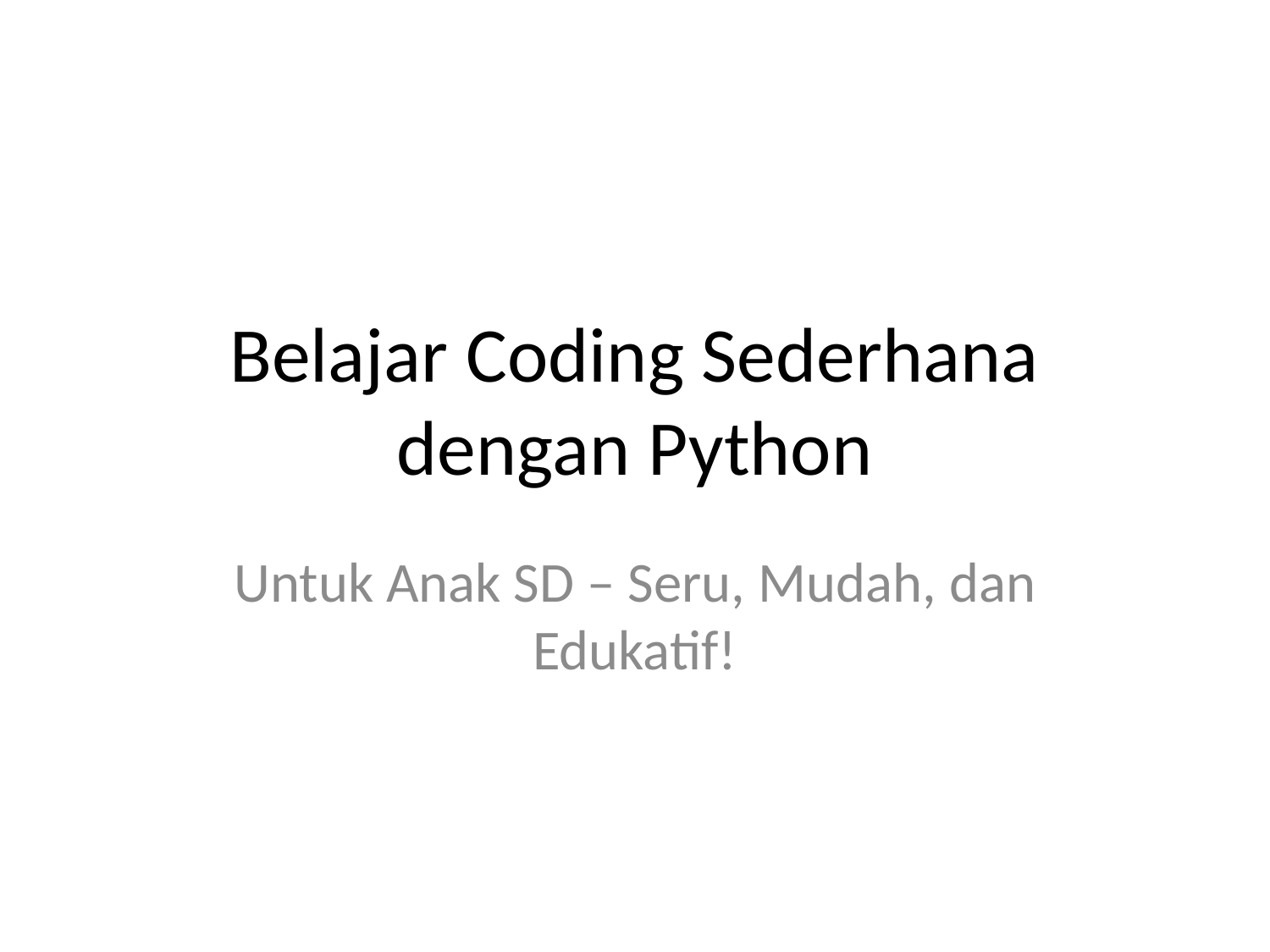

# Belajar Coding Sederhana dengan Python
Untuk Anak SD – Seru, Mudah, dan Edukatif!